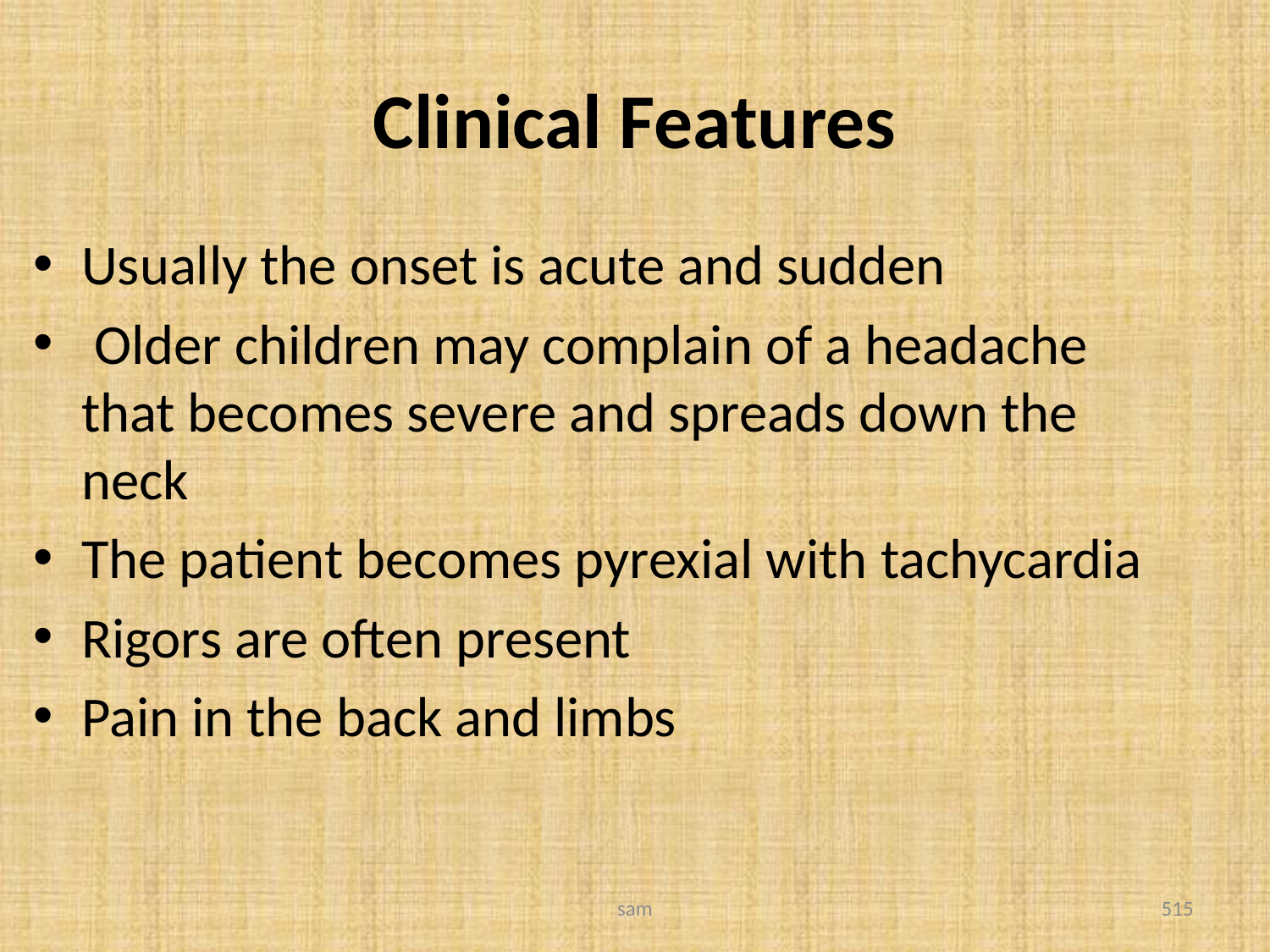

# Clinical Features
Usually the onset is acute and sudden
 Older children may complain of a headache that becomes severe and spreads down the neck
The patient becomes pyrexial with tachycardia
Rigors are often present
Pain in the back and limbs
sam
515